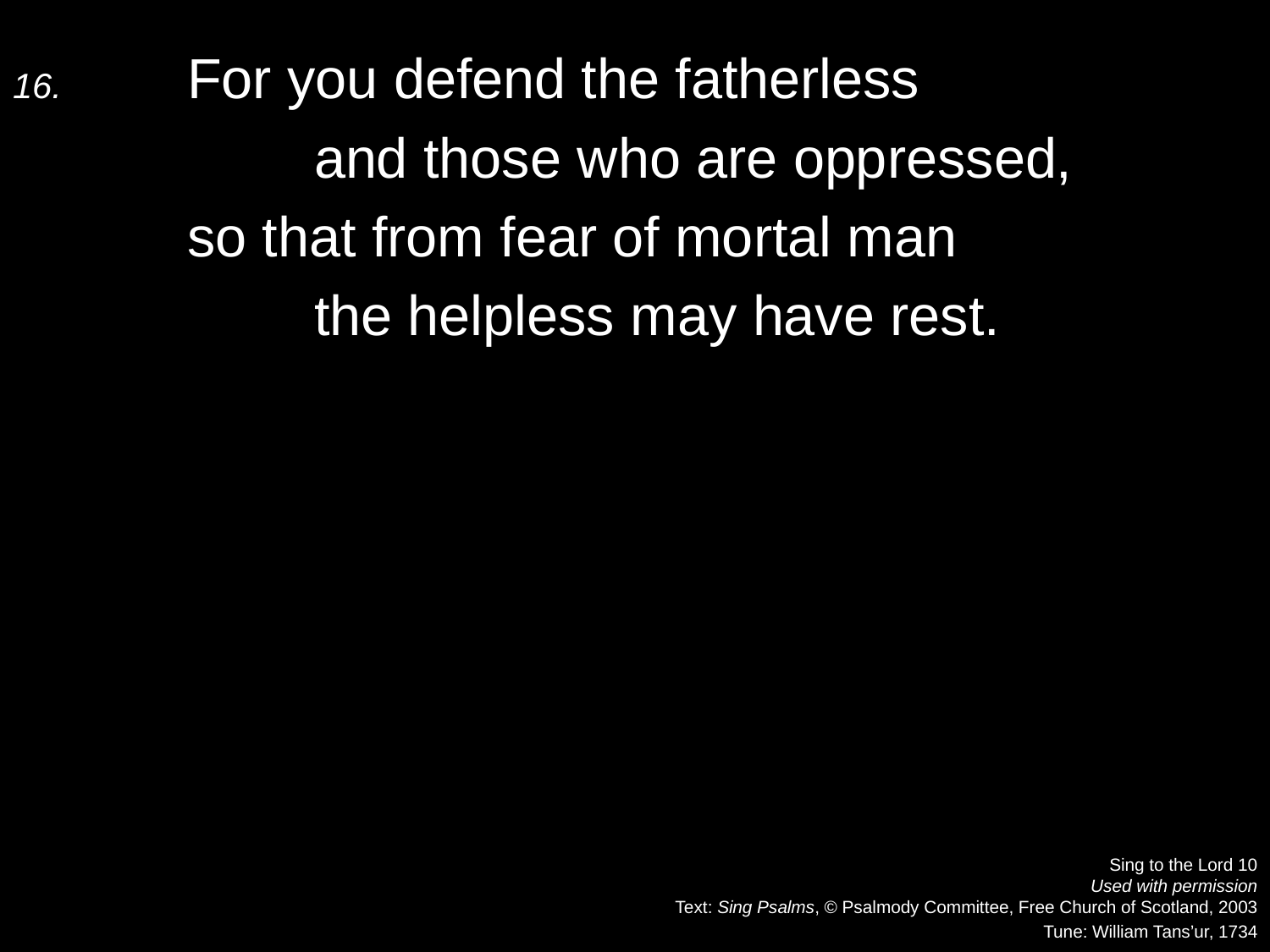

16.	For you defend the fatherless
		and those who are oppressed,
	so that from fear of mortal man
		the helpless may have rest.
Sing to the Lord 10
Used with permission
Text: Sing Psalms, © Psalmody Committee, Free Church of Scotland, 2003
Tune: William Tans’ur, 1734